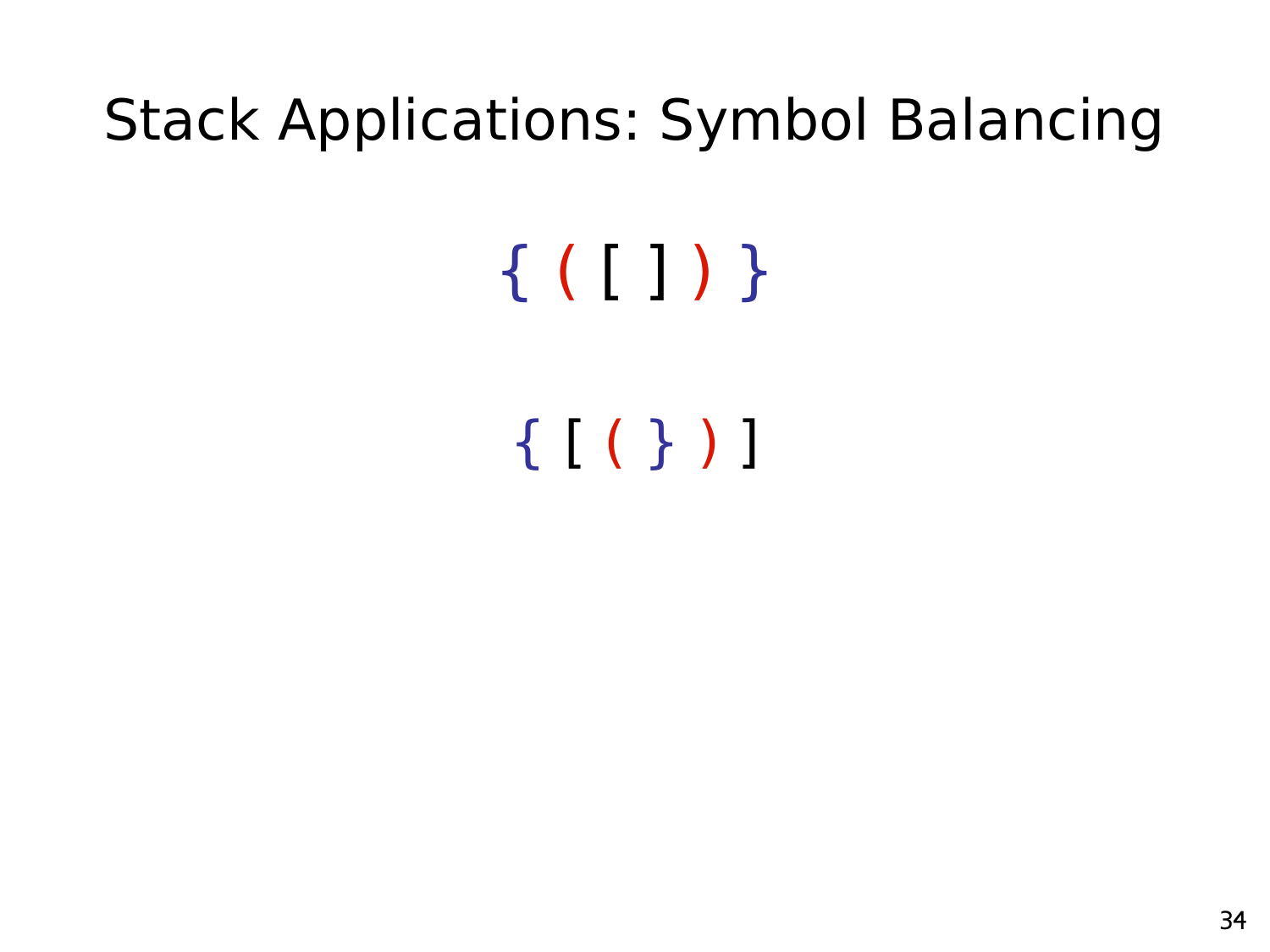

# Stack Applications: Symbol Balancing
{ ( [ ] ) }

{ [ ( } ) ]